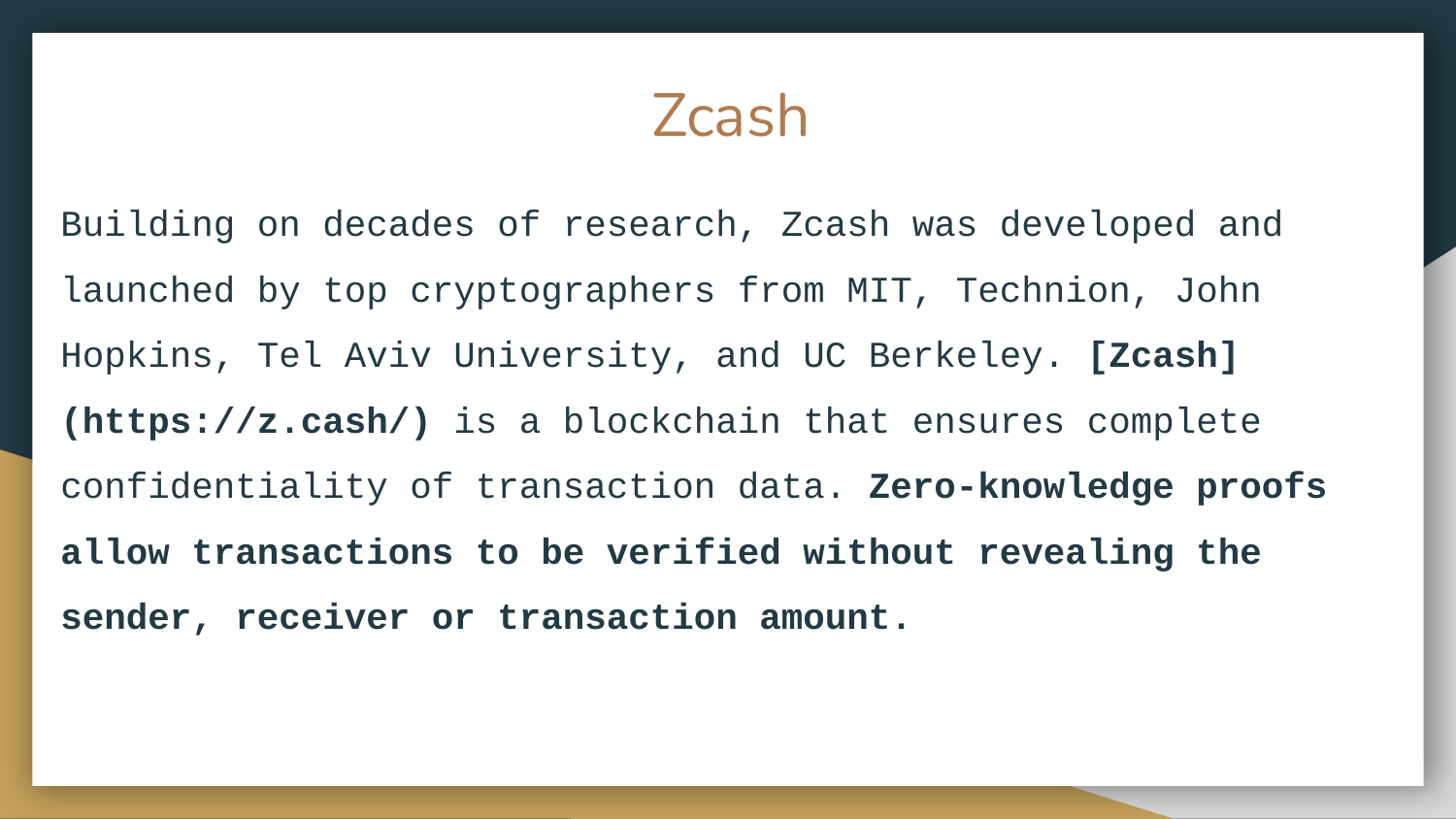

# Zcash
Building on decades of research, Zcash was developed and launched by top cryptographers from MIT, Technion, John Hopkins, Tel Aviv University, and UC Berkeley. [Zcash](https://z.cash/) is a blockchain that ensures complete confidentiality of transaction data. Zero-knowledge proofs allow transactions to be verified without revealing the sender, receiver or transaction amount.